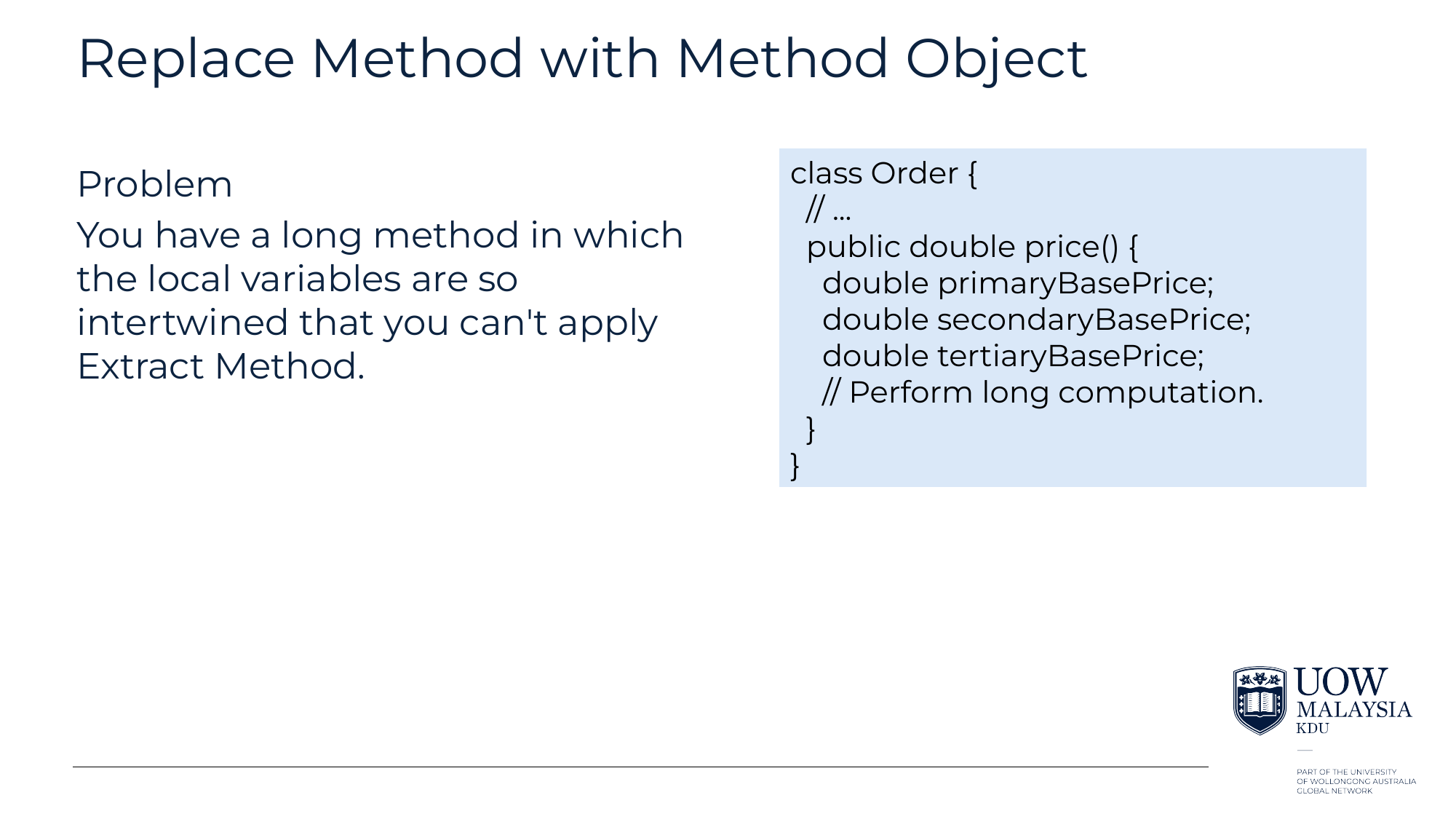

# Replace Method with Method Object
class Order {
  // ...
  public double price() {
    double primaryBasePrice;
    double secondaryBasePrice;
    double tertiaryBasePrice;
    // Perform long computation.
  }
}
Problem
You have a long method in which the local variables are so intertwined that you can't apply Extract Method.